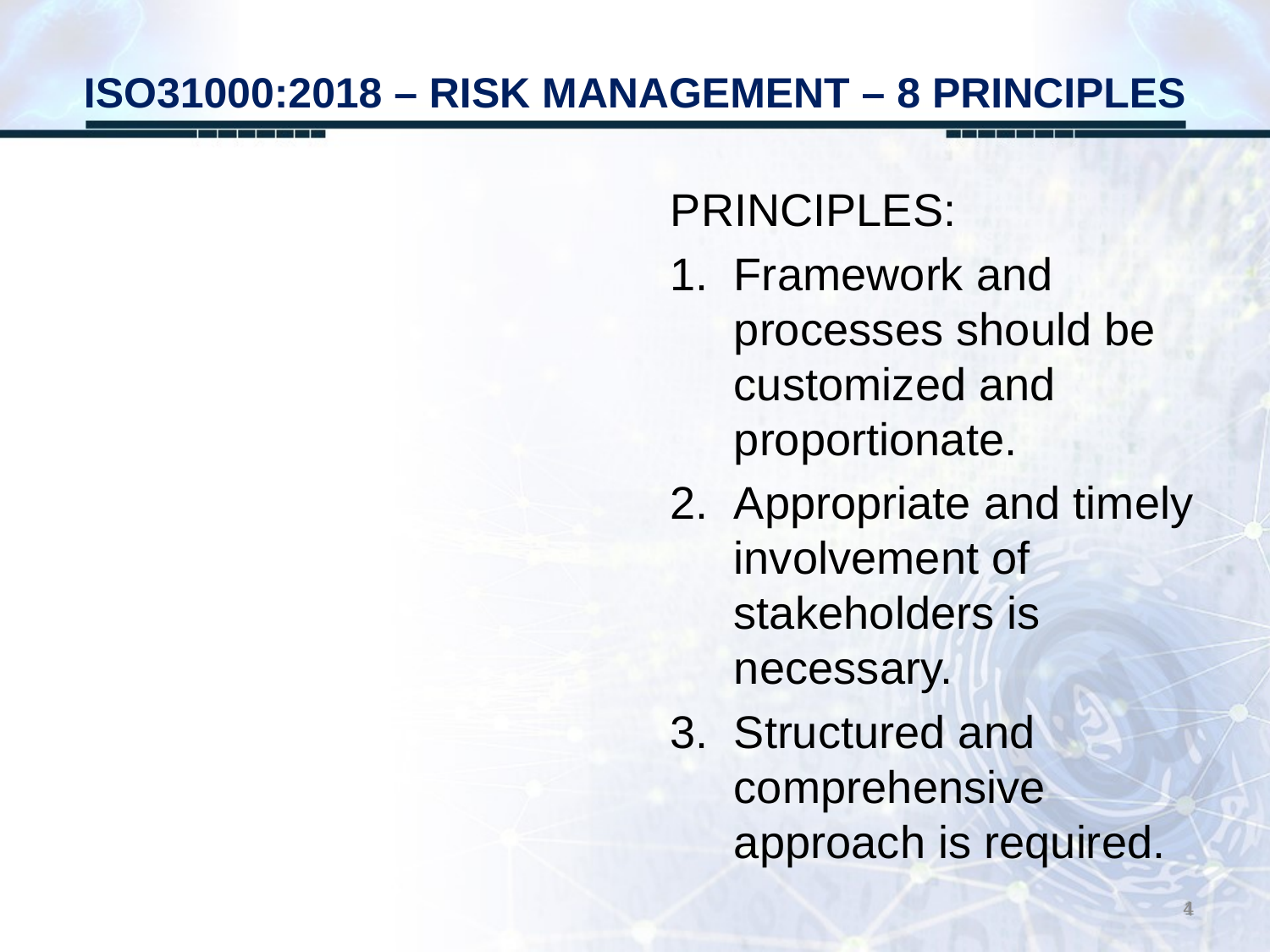

# ISO31000:2018 – RISK MANAGEMENT – 8 PRINCIPLES
PRINCIPLES:
Framework and processes should be customized and proportionate.
Appropriate and timely involvement of stakeholders is necessary.
Structured and comprehensive approach is required.
4